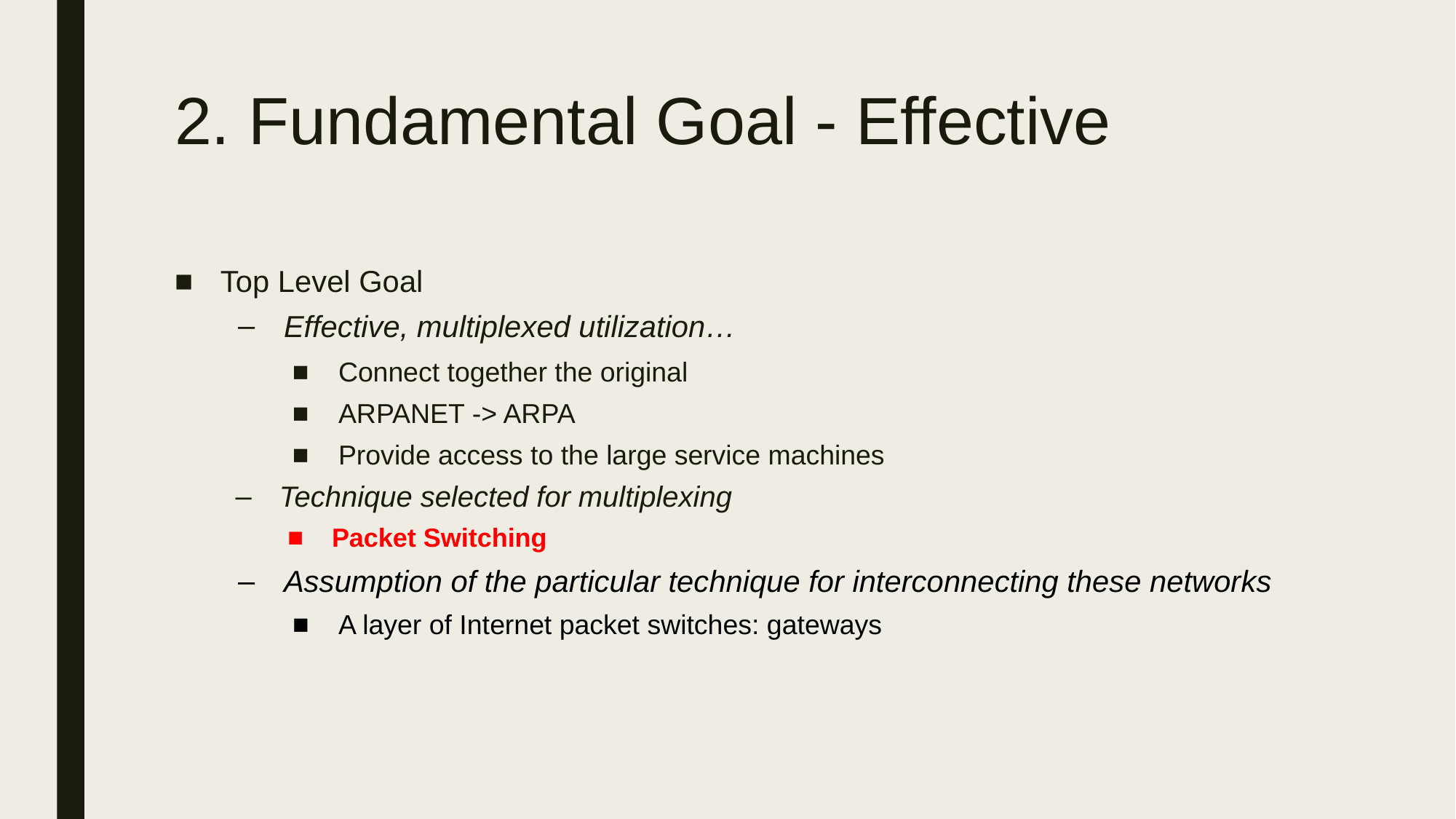

# 2. Fundamental Goal - Effective
Top Level Goal
Effective, multiplexed utilization…
Connect together the original
ARPANET -> ARPA
Provide access to the large service machines
Technique selected for multiplexing
Packet Switching
Assumption of the particular technique for interconnecting these networks
A layer of Internet packet switches: gateways